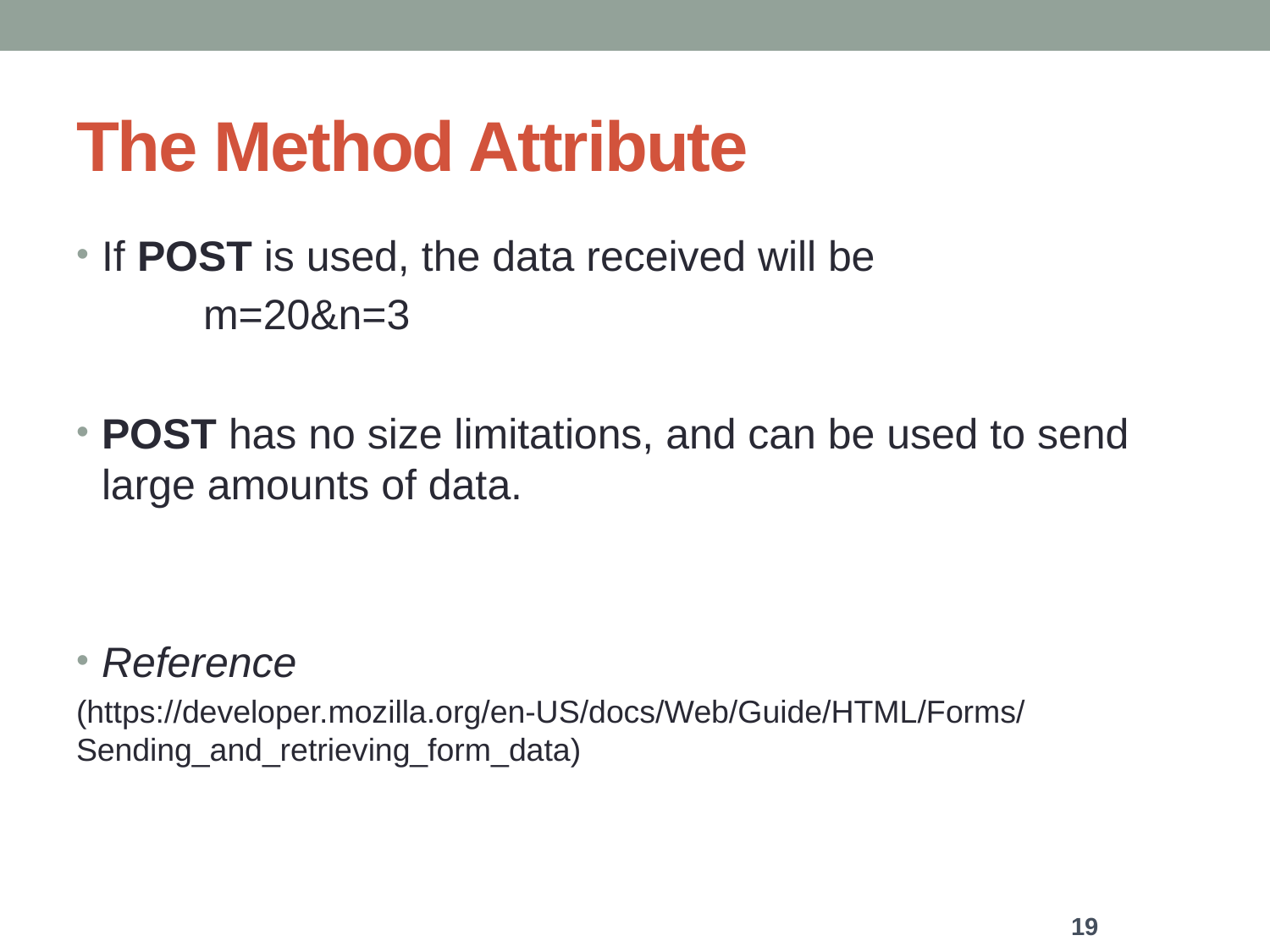

# The Method Attribute
If POST is used, the data received will be
	m=20&n=3

POST has no size limitations, and can be used to send large amounts of data.

Reference
(https://developer.mozilla.org/en-US/docs/Web/Guide/HTML/Forms/Sending_and_retrieving_form_data)
19